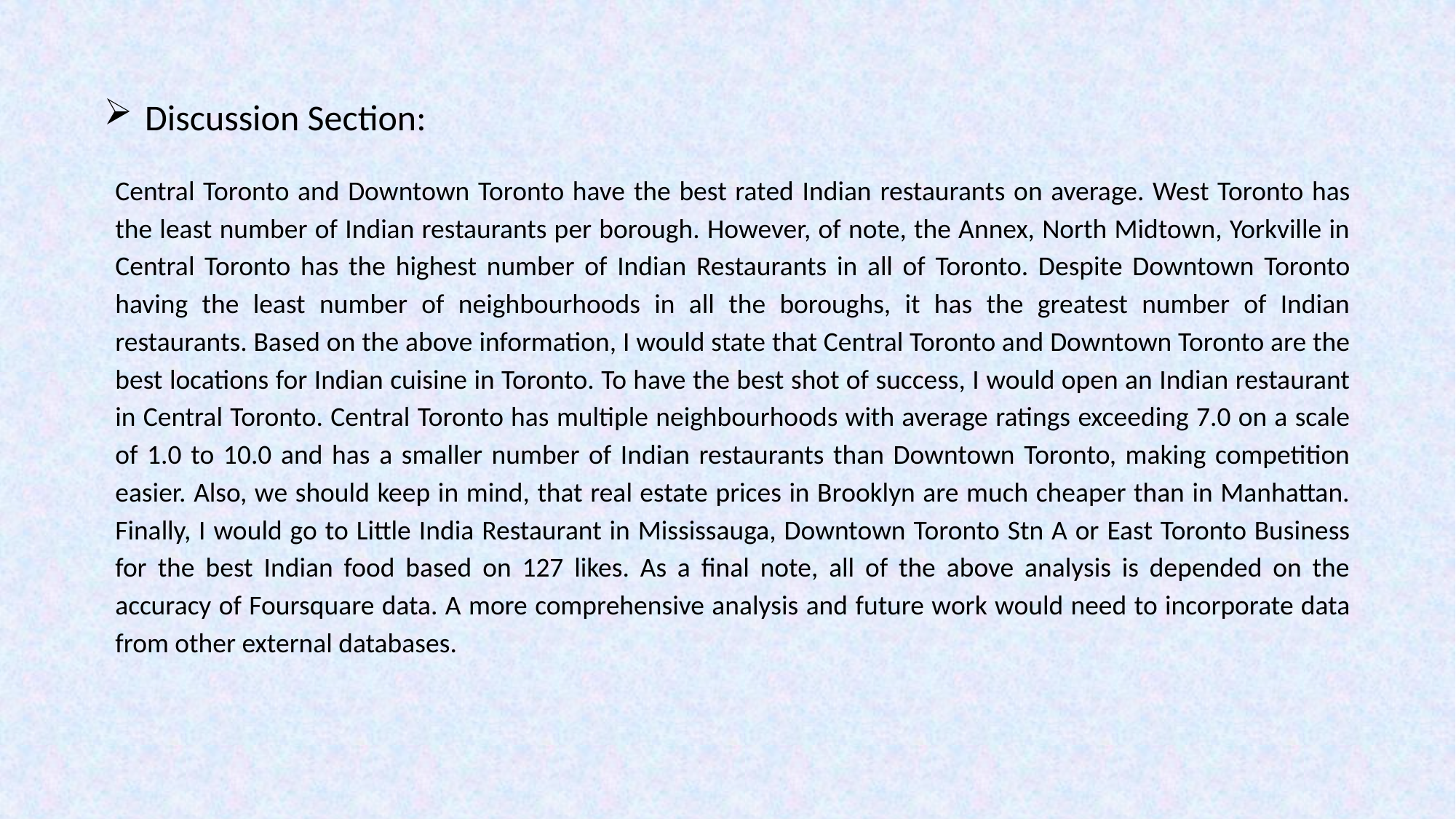

Discussion Section:
Central Toronto and Downtown Toronto have the best rated Indian restaurants on average. West Toronto has the least number of Indian restaurants per borough. However, of note, the Annex, North Midtown, Yorkville in Central Toronto has the highest number of Indian Restaurants in all of Toronto. Despite Downtown Toronto having the least number of neighbourhoods in all the boroughs, it has the greatest number of Indian restaurants. Based on the above information, I would state that Central Toronto and Downtown Toronto are the best locations for Indian cuisine in Toronto. To have the best shot of success, I would open an Indian restaurant in Central Toronto. Central Toronto has multiple neighbourhoods with average ratings exceeding 7.0 on a scale of 1.0 to 10.0 and has a smaller number of Indian restaurants than Downtown Toronto, making competition easier. Also, we should keep in mind, that real estate prices in Brooklyn are much cheaper than in Manhattan. Finally, I would go to Little India Restaurant in Mississauga, Downtown Toronto Stn A or East Toronto Business for the best Indian food based on 127 likes. As a final note, all of the above analysis is depended on the accuracy of Foursquare data. A more comprehensive analysis and future work would need to incorporate data from other external databases.